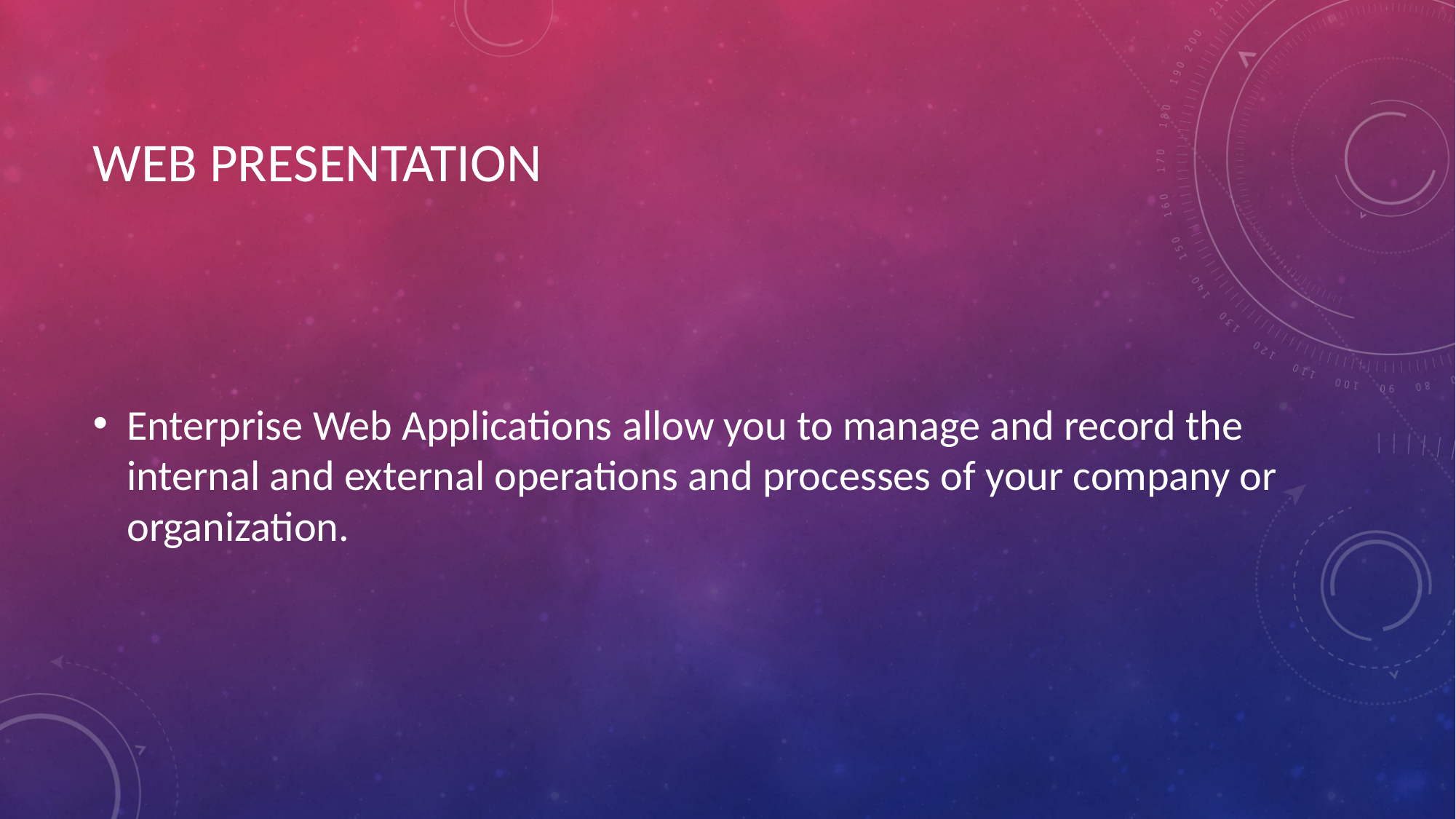

# Web Presentation
Enterprise Web Applications allow you to manage and record the internal and external operations and processes of your company or organization.